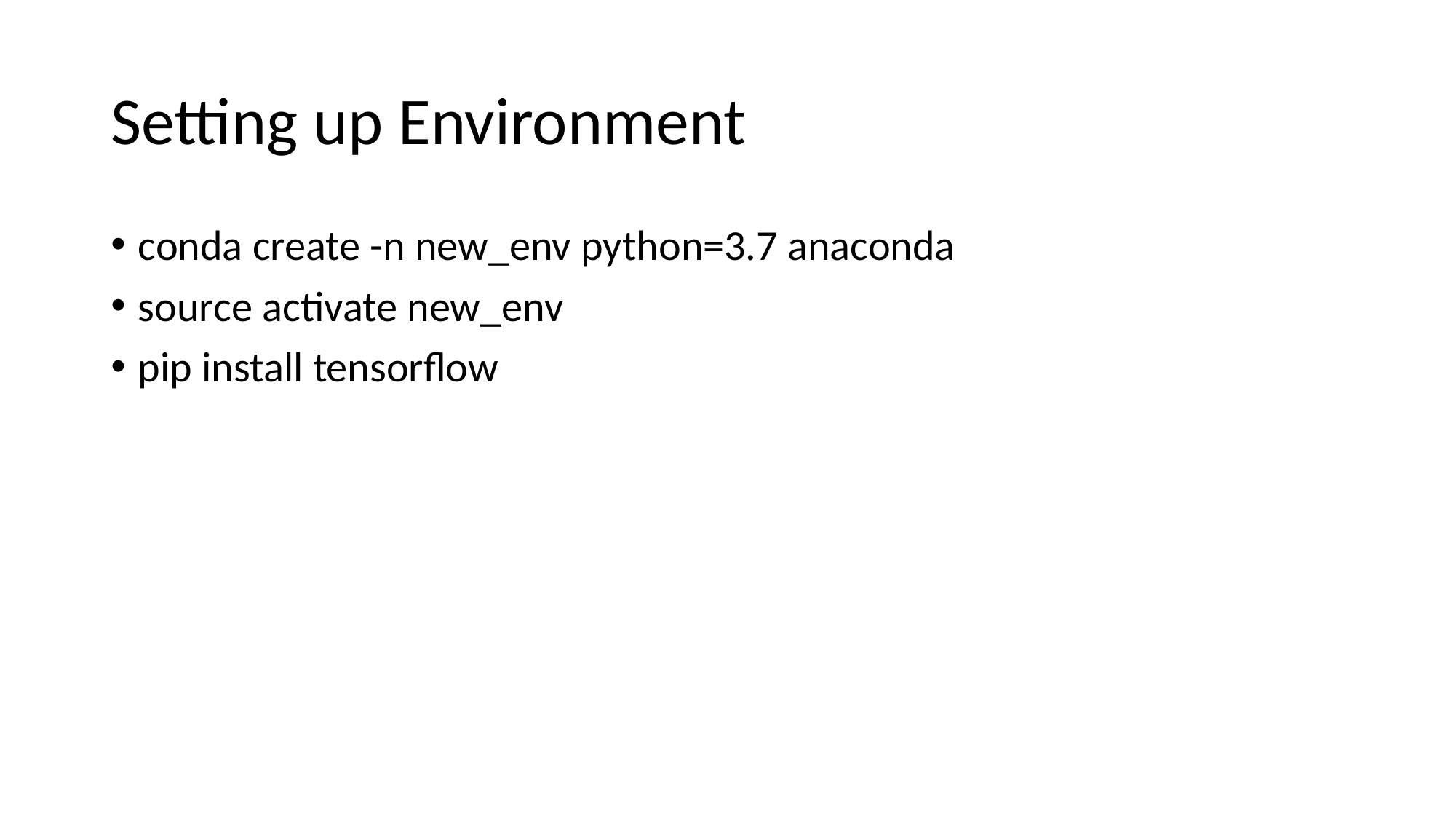

# Setting up Environment
conda create -n new_env python=3.7 anaconda
source activate new_env
pip install tensorflow